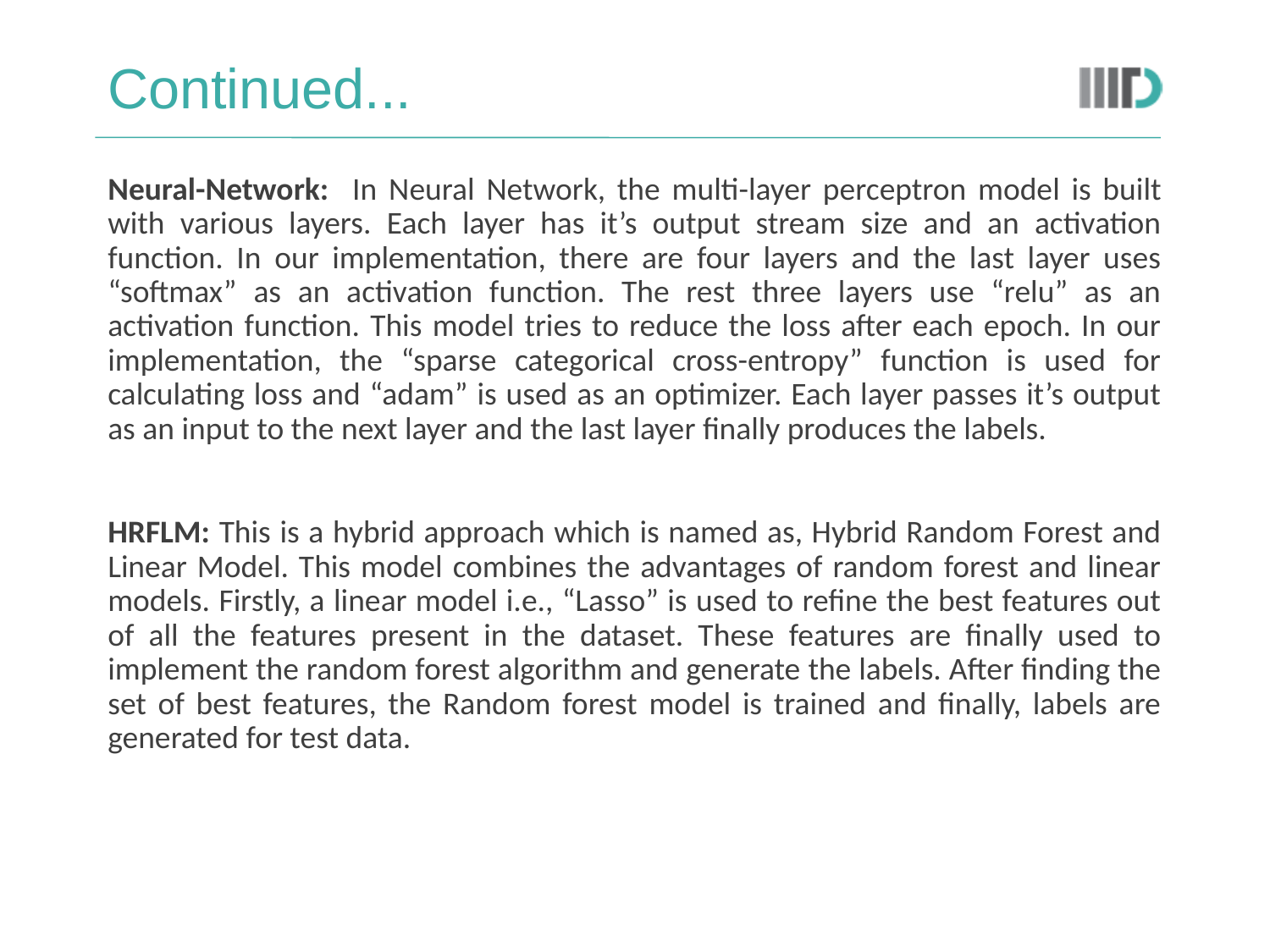

Continued...
Neural-Network:  In Neural Network, the multi-layer perceptron model is built with various layers. Each layer has it’s output stream size and an activation function. In our implementation, there are four layers and the last layer uses “softmax” as an activation function. The rest three layers use “relu” as an activation function. This model tries to reduce the loss after each epoch. In our implementation, the “sparse categorical cross-entropy” function is used for calculating loss and “adam” is used as an optimizer. Each layer passes it’s output as an input to the next layer and the last layer finally produces the labels.

HRFLM: This is a hybrid approach which is named as, Hybrid Random Forest and Linear Model. This model combines the advantages of random forest and linear models. Firstly, a linear model i.e., “Lasso” is used to refine the best features out of all the features present in the dataset. These features are finally used to implement the random forest algorithm and generate the labels. After finding the set of best features, the Random forest model is trained and finally, labels are generated for test data.